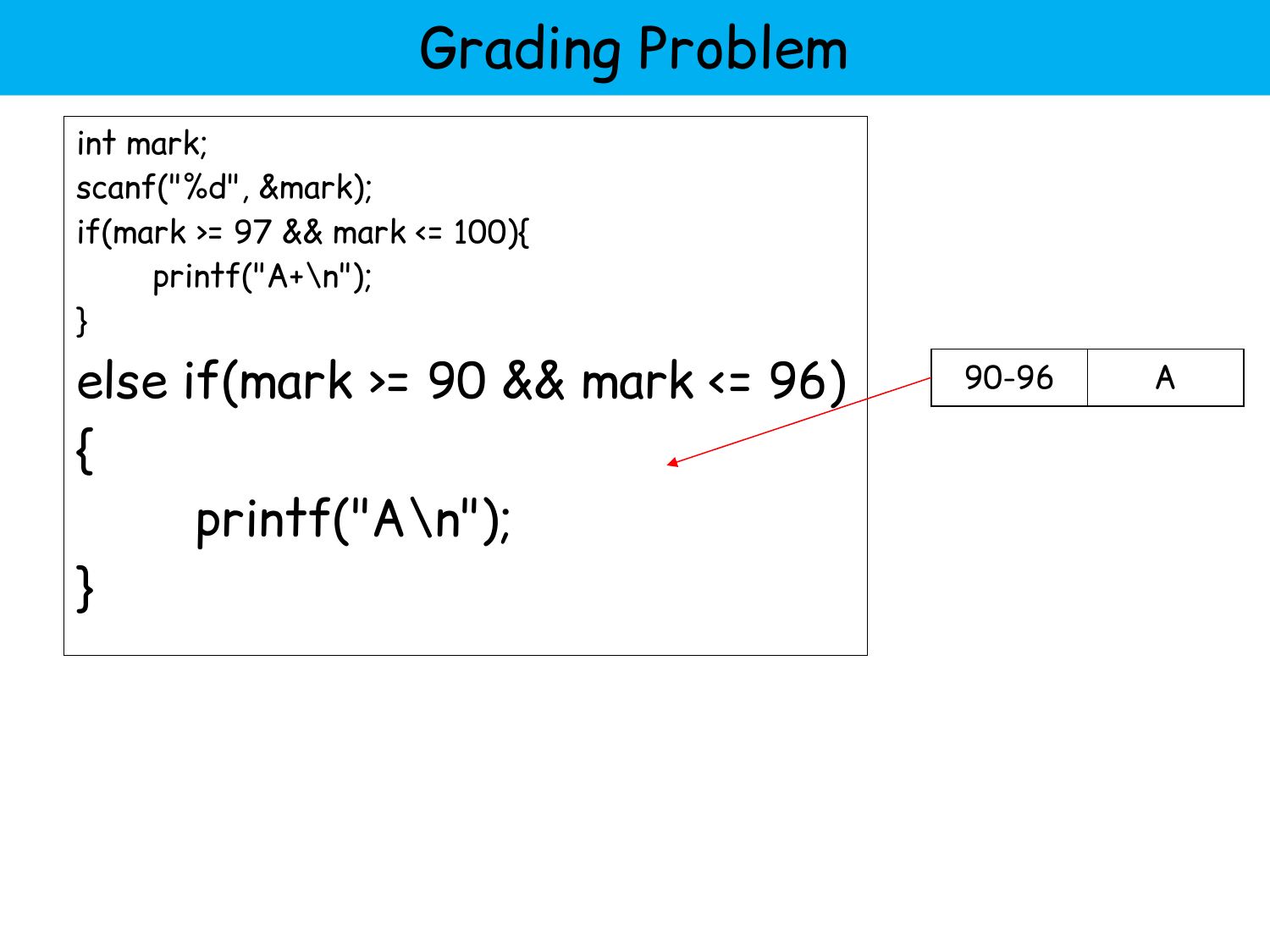

# Grading Problem
int mark;
scanf("%d", &mark);
if(mark >= 97 && mark <= 100){
        printf("A+\n");
}
else if(mark >= 90 && mark <= 96)
{
        printf("A\n");
}

| 90-96 | A |
| --- | --- |